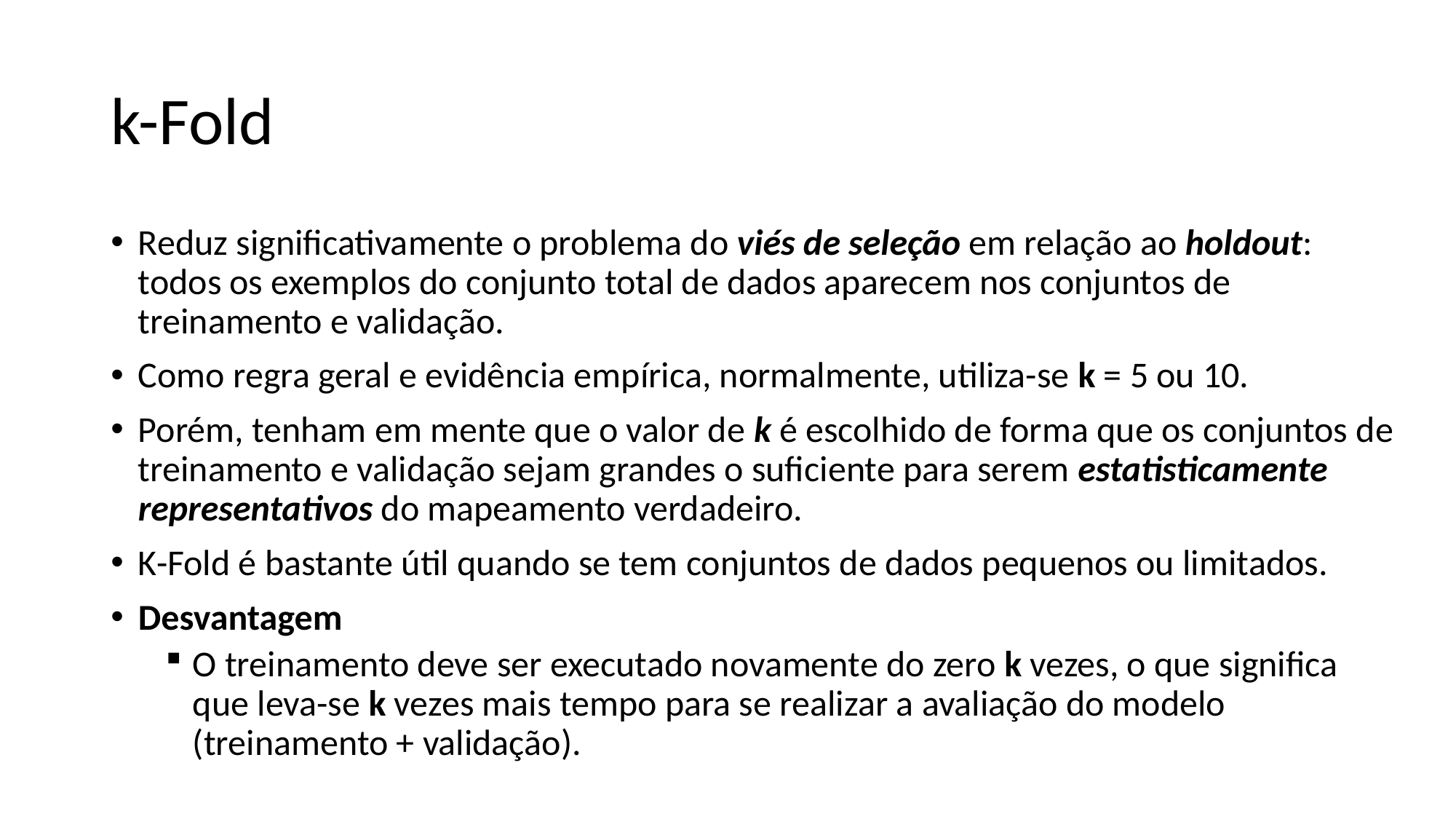

# k-Fold
Reduz significativamente o problema do viés de seleção em relação ao holdout: todos os exemplos do conjunto total de dados aparecem nos conjuntos de treinamento e validação.
Como regra geral e evidência empírica, normalmente, utiliza-se k = 5 ou 10.
Porém, tenham em mente que o valor de k é escolhido de forma que os conjuntos de treinamento e validação sejam grandes o suficiente para serem estatisticamente representativos do mapeamento verdadeiro.
K-Fold é bastante útil quando se tem conjuntos de dados pequenos ou limitados.
Desvantagem
O treinamento deve ser executado novamente do zero k vezes, o que significa que leva-se k vezes mais tempo para se realizar a avaliação do modelo (treinamento + validação).